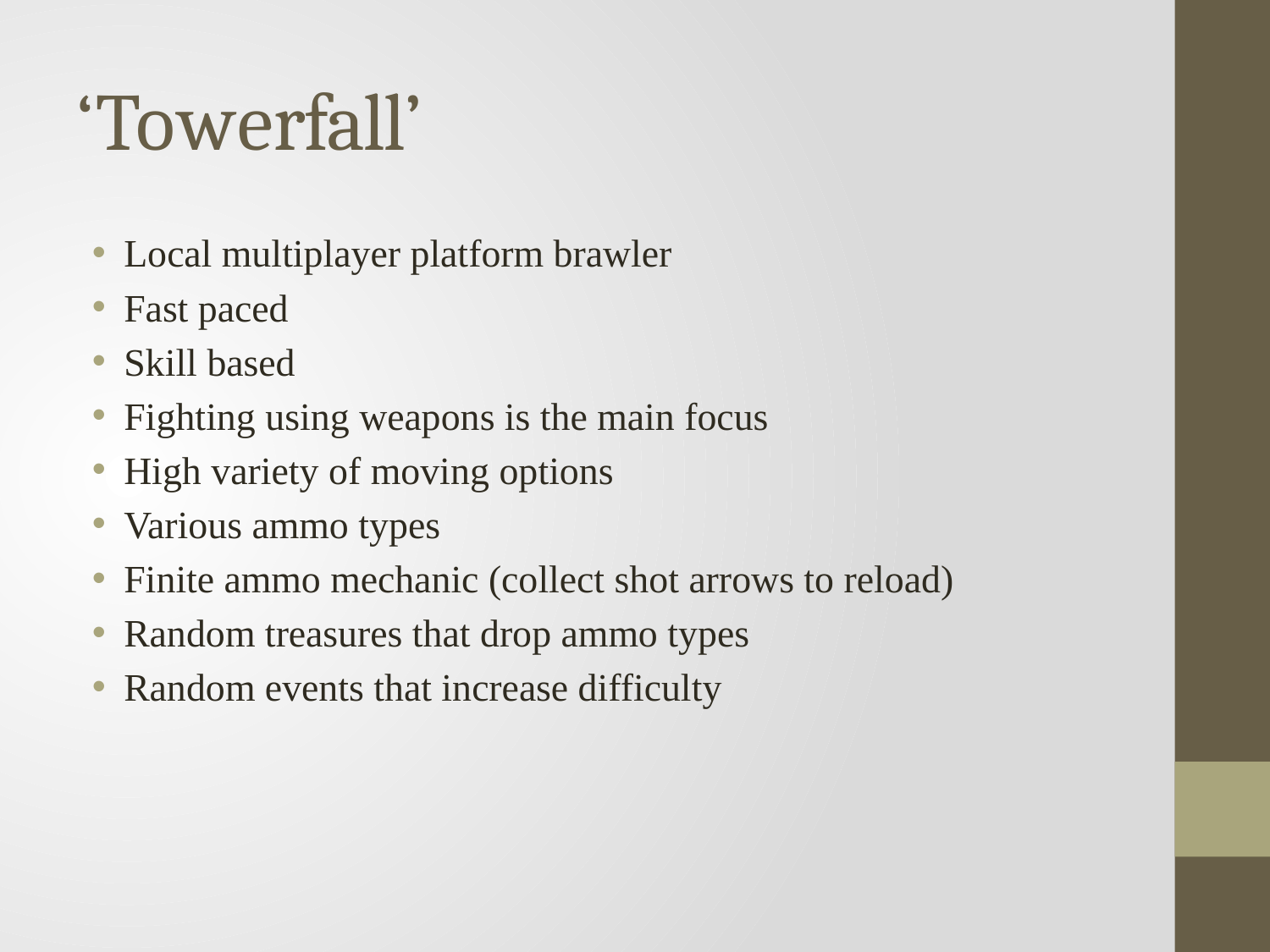

# ‘Towerfall’
Local multiplayer platform brawler
Fast paced
Skill based
Fighting using weapons is the main focus
High variety of moving options
Various ammo types
Finite ammo mechanic (collect shot arrows to reload)
Random treasures that drop ammo types
Random events that increase difficulty